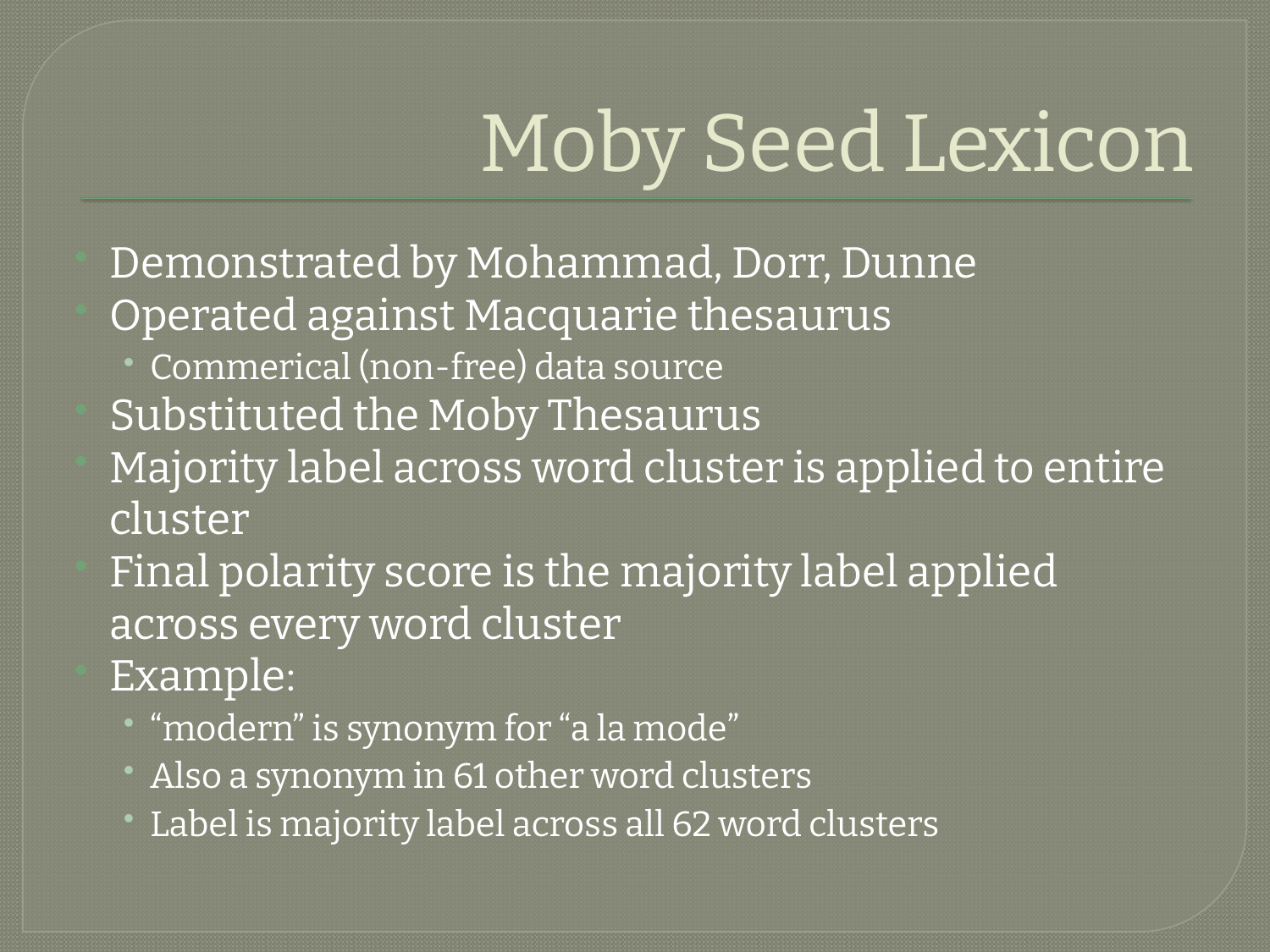

# Moby Seed Lexicon
Demonstrated by Mohammad, Dorr, Dunne
Operated against Macquarie thesaurus
Commerical (non-free) data source
Substituted the Moby Thesaurus
Majority label across word cluster is applied to entire cluster
Final polarity score is the majority label applied across every word cluster
Example:
“modern” is synonym for “a la mode”
Also a synonym in 61 other word clusters
Label is majority label across all 62 word clusters